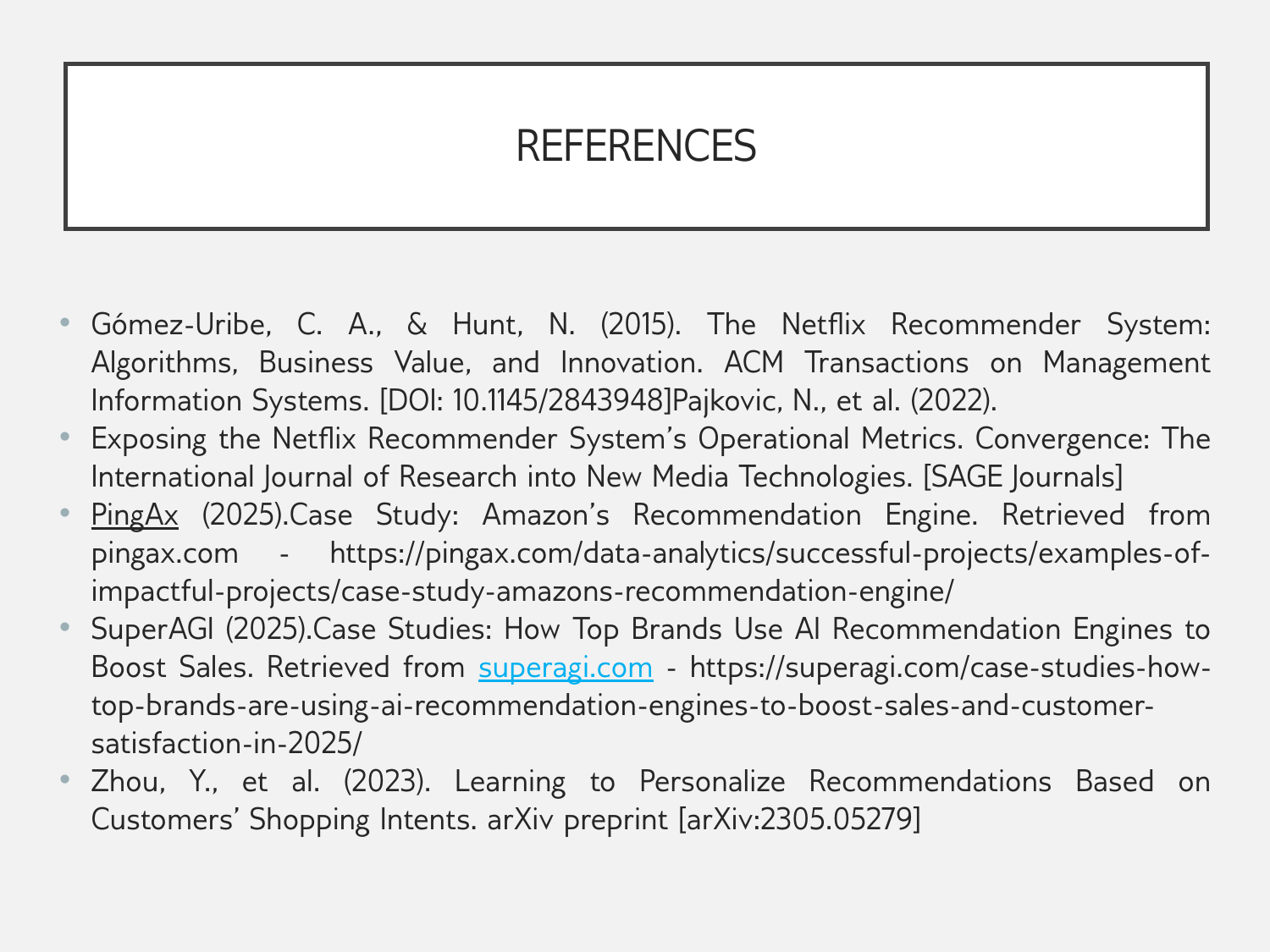

# REFERENCES
Gómez-Uribe, C. A., & Hunt, N. (2015). The Netflix Recommender System: Algorithms, Business Value, and Innovation. ACM Transactions on Management Information Systems. [DOI: 10.1145/2843948]Pajkovic, N., et al. (2022).
Exposing the Netflix Recommender System’s Operational Metrics. Convergence: The International Journal of Research into New Media Technologies. [SAGE Journals]
PingAx (2025).Case Study: Amazon’s Recommendation Engine. Retrieved from pingax.com - https://pingax.com/data-analytics/successful-projects/examples-of-impactful-projects/case-study-amazons-recommendation-engine/
SuperAGI (2025).Case Studies: How Top Brands Use AI Recommendation Engines to Boost Sales. Retrieved from superagi.com - https://superagi.com/case-studies-how-top-brands-are-using-ai-recommendation-engines-to-boost-sales-and-customer-satisfaction-in-2025/
Zhou, Y., et al. (2023). Learning to Personalize Recommendations Based on Customers’ Shopping Intents. arXiv preprint [arXiv:2305.05279]